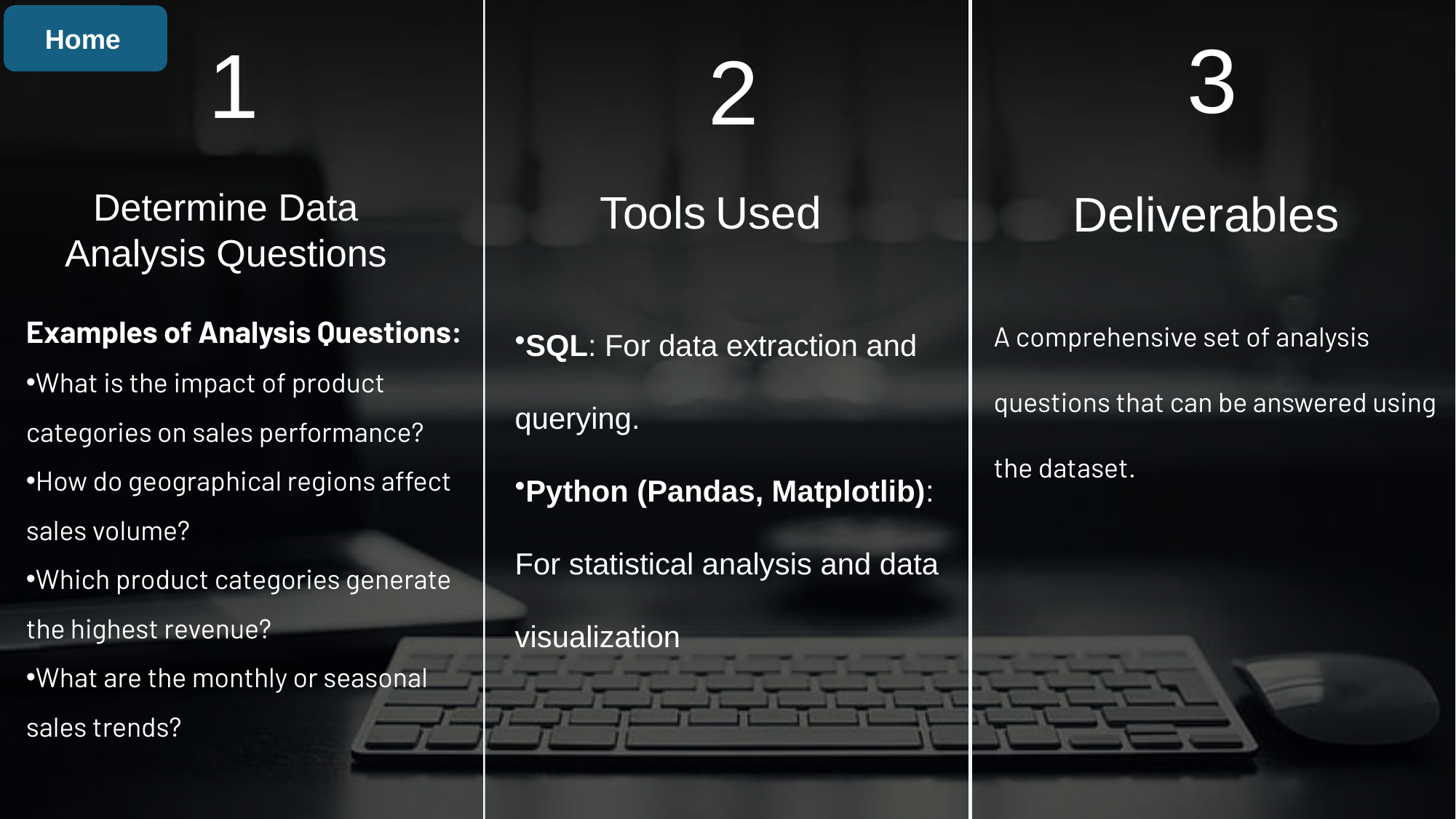

Home
3
Deliverables
A comprehensive set of analysis questions that can be answered using the dataset.
1
Determine Data Analysis Questions
Examples of Analysis Questions:
What is the impact of product categories on sales performance?
How do geographical regions affect sales volume?
Which product categories generate the highest revenue?
What are the monthly or seasonal sales trends?
2
Tools Used
SQL: For data extraction and querying.
Python (Pandas, Matplotlib): For statistical analysis and data visualization